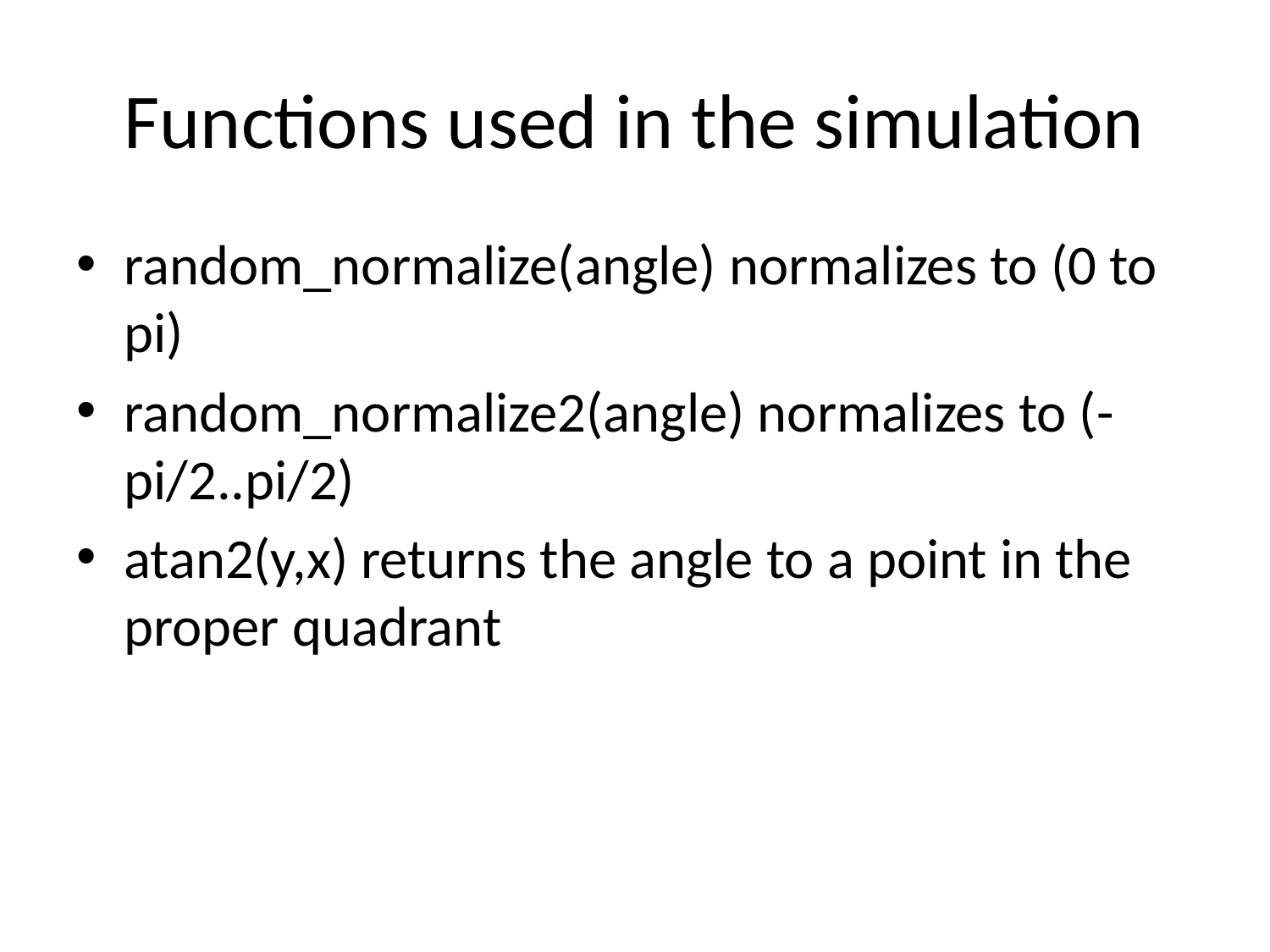

# Functions used in the simulation
random_normalize(angle) normalizes to (0 to pi)
random_normalize2(angle) normalizes to (-pi/2..pi/2)
atan2(y,x) returns the angle to a point in the proper quadrant